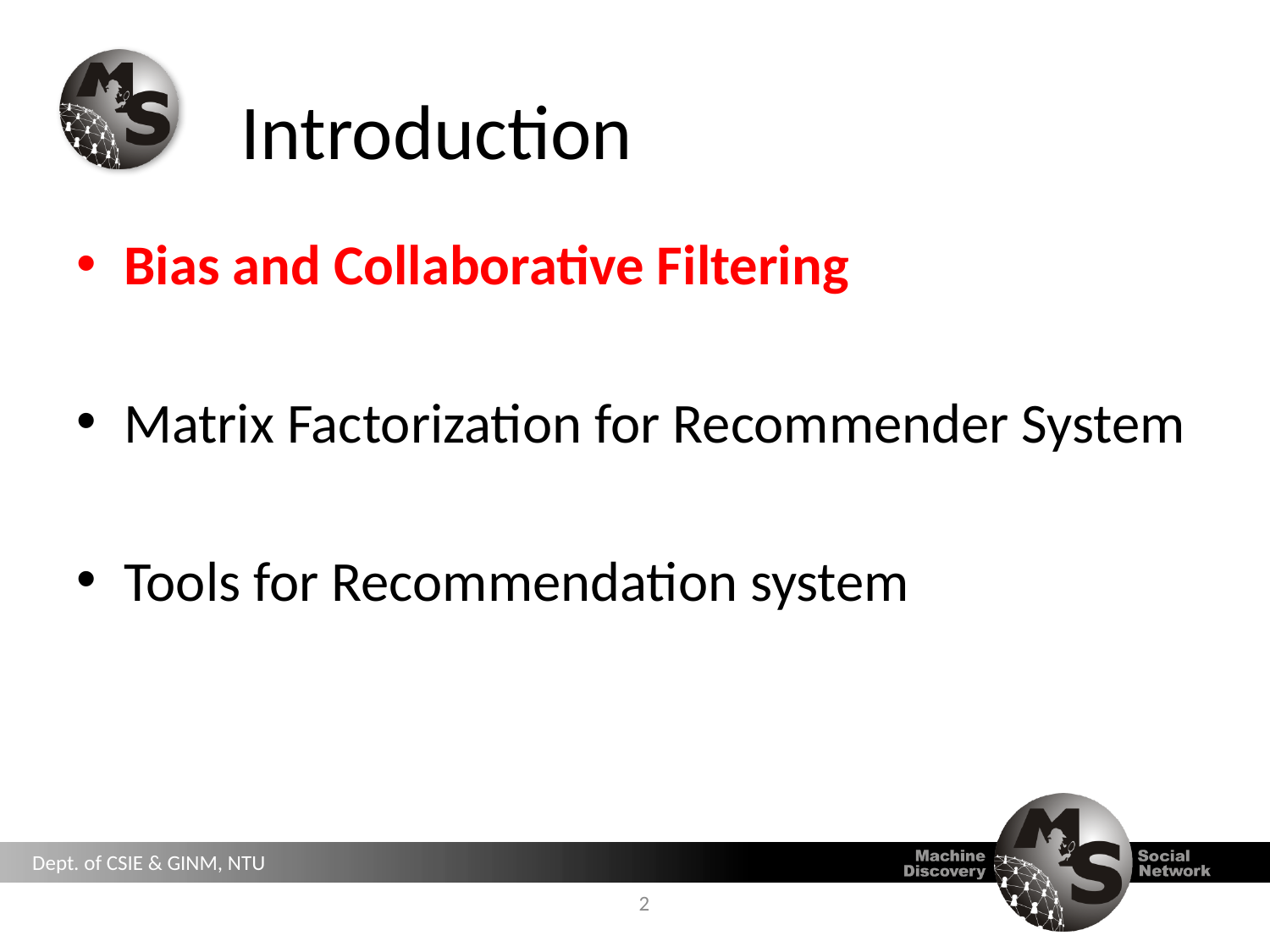

# Introduction
Bias and Collaborative Filtering

Matrix Factorization for Recommender System

Tools for Recommendation system
2